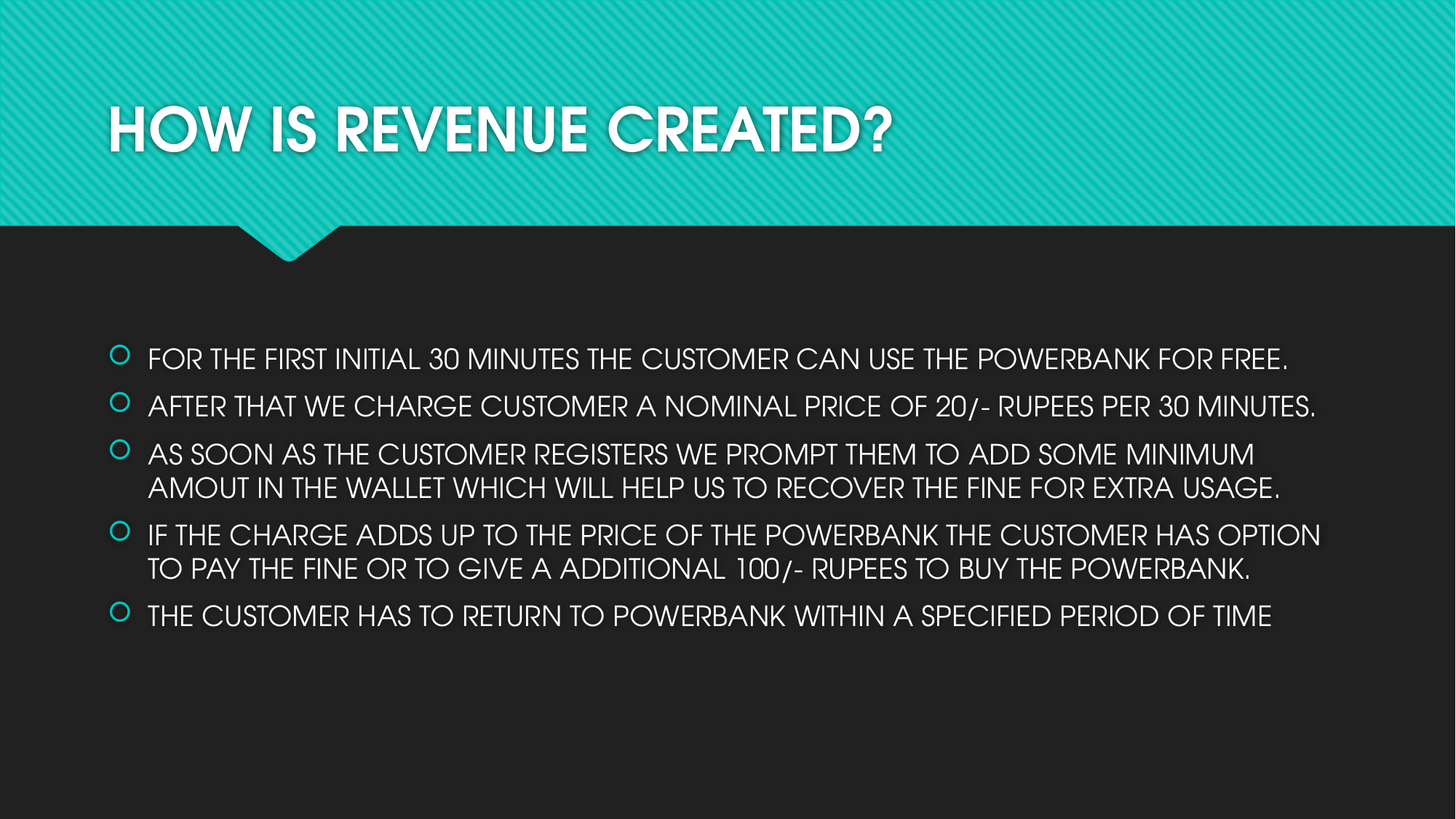

# HOW IS REVENUE CREATED?
FOR THE FIRST INITIAL 30 MINUTES THE CUSTOMER CAN USE THE POWERBANK FOR FREE.
AFTER THAT WE CHARGE CUSTOMER A NOMINAL PRICE OF 20/- RUPEES PER 30 MINUTES.
AS SOON AS THE CUSTOMER REGISTERS WE PROMPT THEM TO ADD SOME MINIMUM AMOUT IN THE WALLET WHICH WILL HELP US TO RECOVER THE FINE FOR EXTRA USAGE.
IF THE CHARGE ADDS UP TO THE PRICE OF THE POWERBANK THE CUSTOMER HAS OPTION TO PAY THE FINE OR TO GIVE A ADDITIONAL 100/- RUPEES TO BUY THE POWERBANK.
THE CUSTOMER HAS TO RETURN TO POWERBANK WITHIN A SPECIFIED PERIOD OF TIME